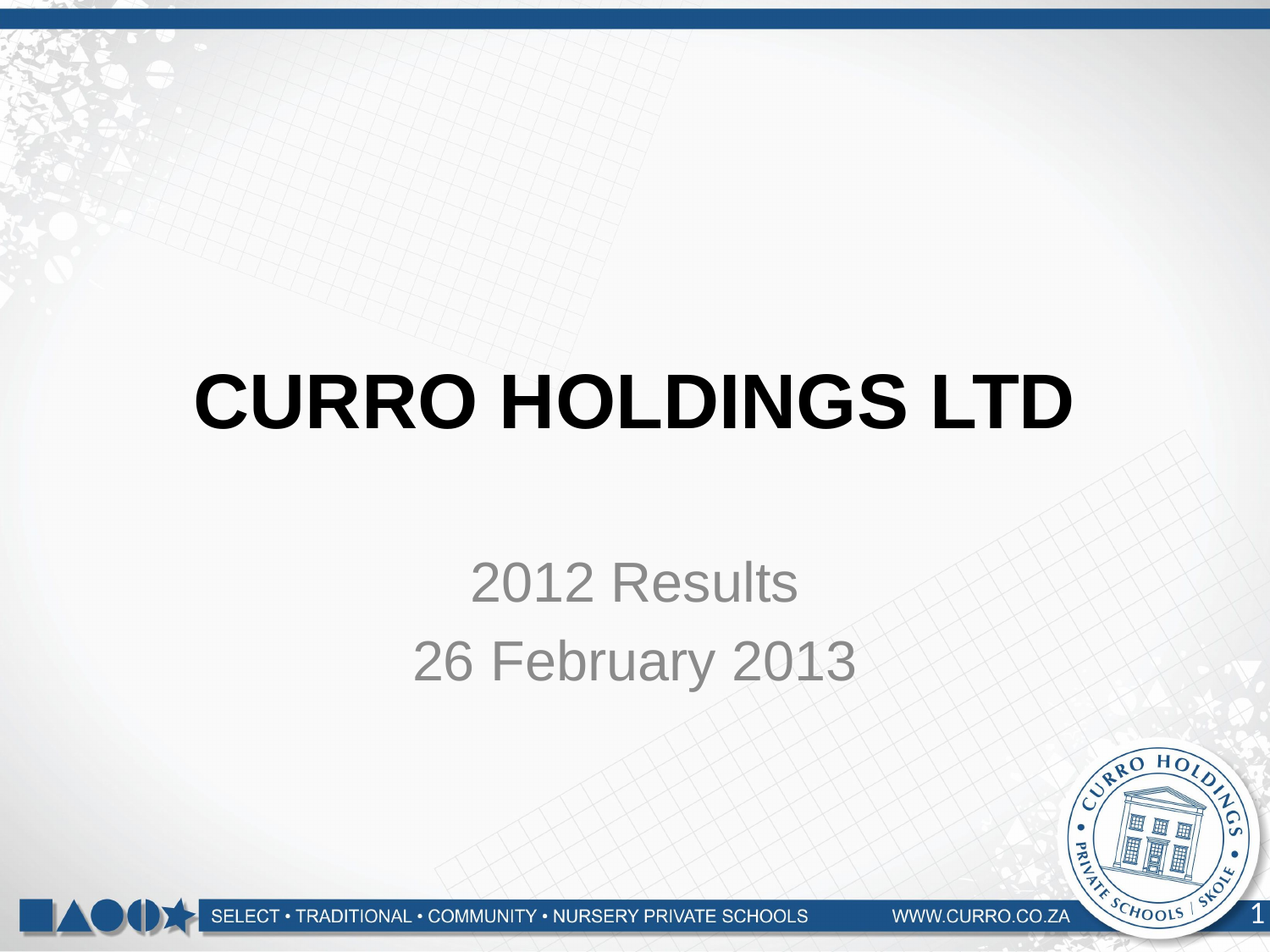

# CURRO HOLDINGS LTD
2012 Results
26 February 2013
1